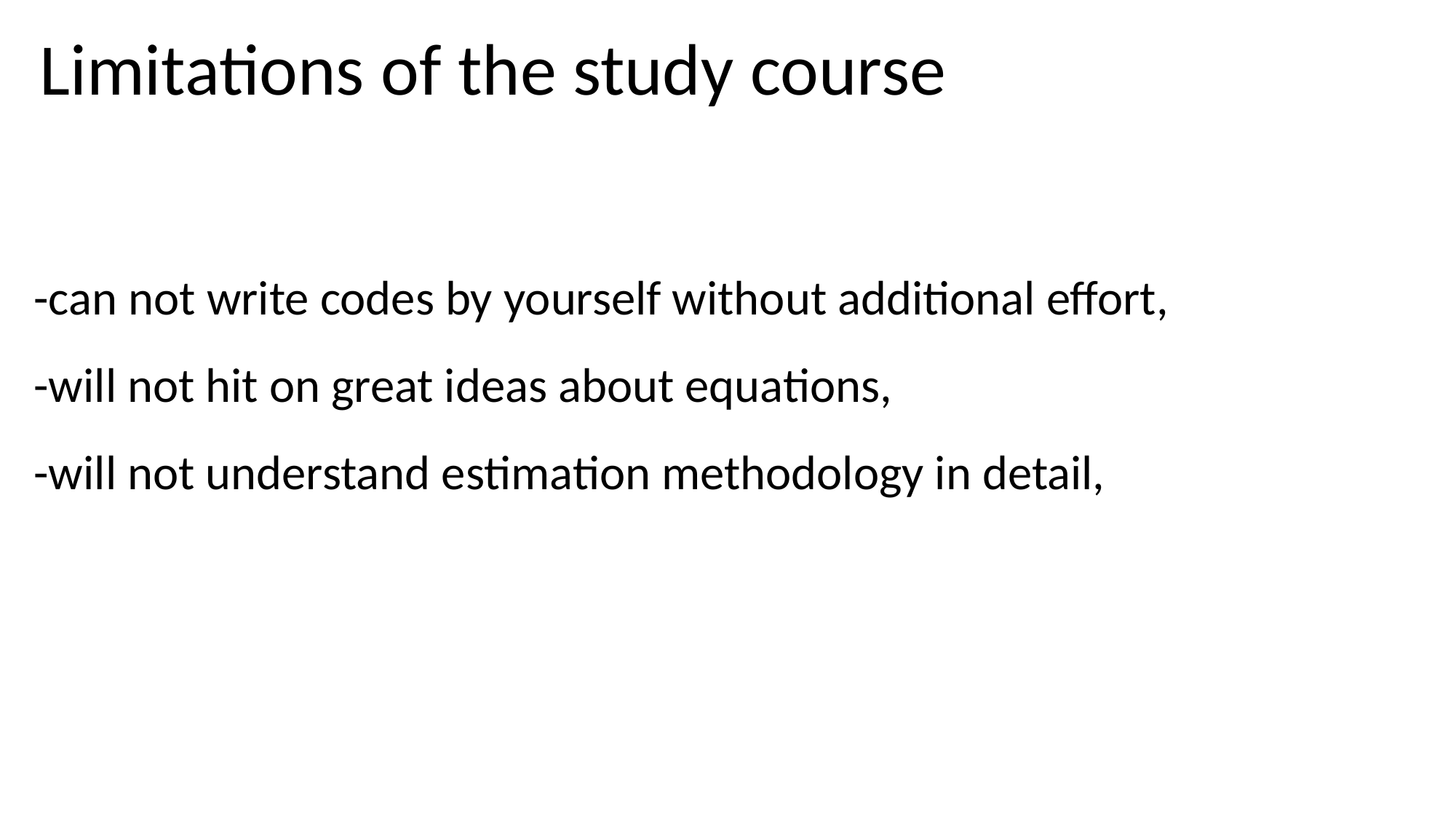

Limitations of the study course
-can not write codes by yourself without additional effort,
-will not hit on great ideas about equations,
-will not understand estimation methodology in detail,